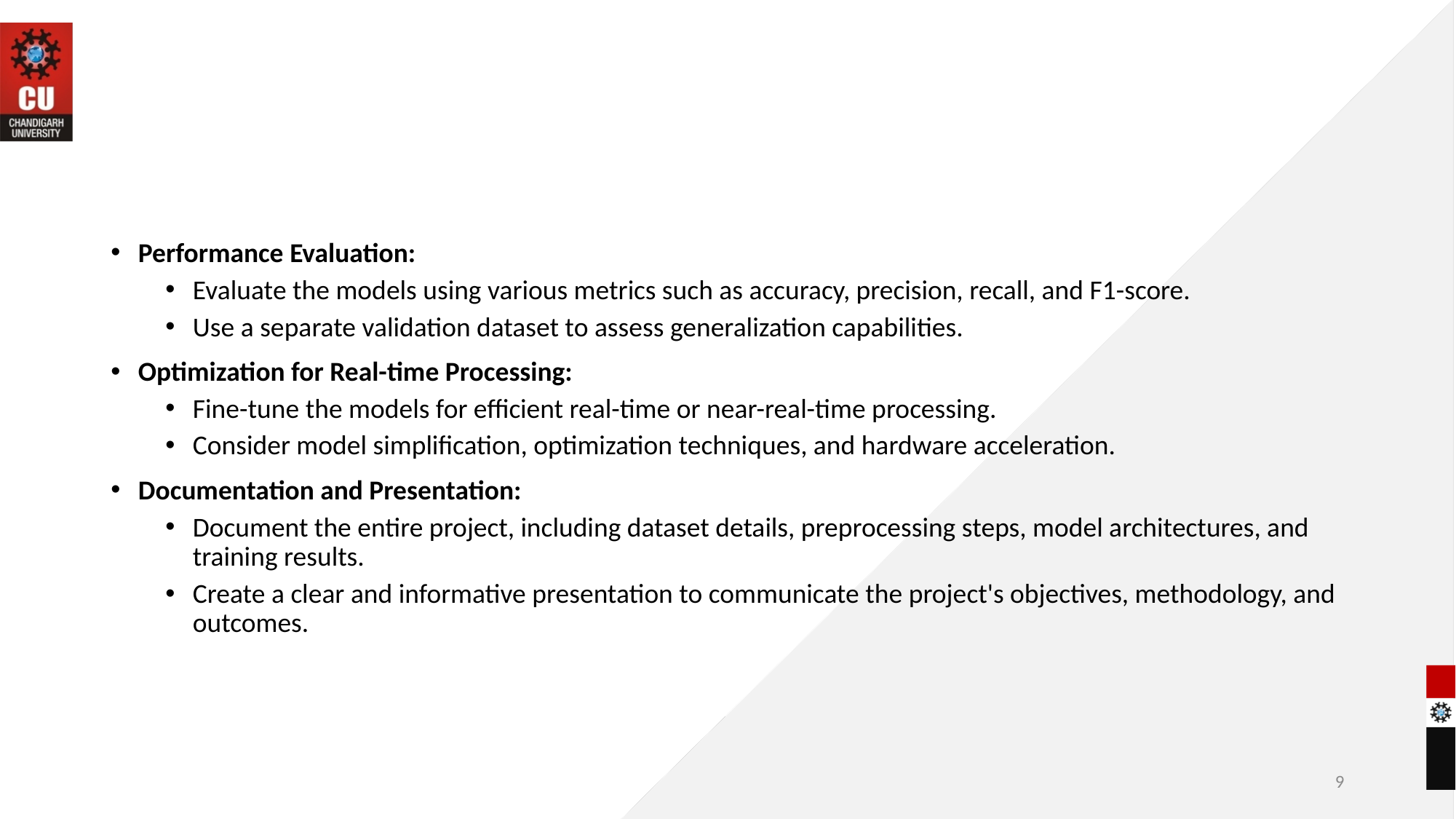

Performance Evaluation:
Evaluate the models using various metrics such as accuracy, precision, recall, and F1-score.
Use a separate validation dataset to assess generalization capabilities.
Optimization for Real-time Processing:
Fine-tune the models for efficient real-time or near-real-time processing.
Consider model simplification, optimization techniques, and hardware acceleration.
Documentation and Presentation:
Document the entire project, including dataset details, preprocessing steps, model architectures, and training results.
Create a clear and informative presentation to communicate the project's objectives, methodology, and outcomes.
9